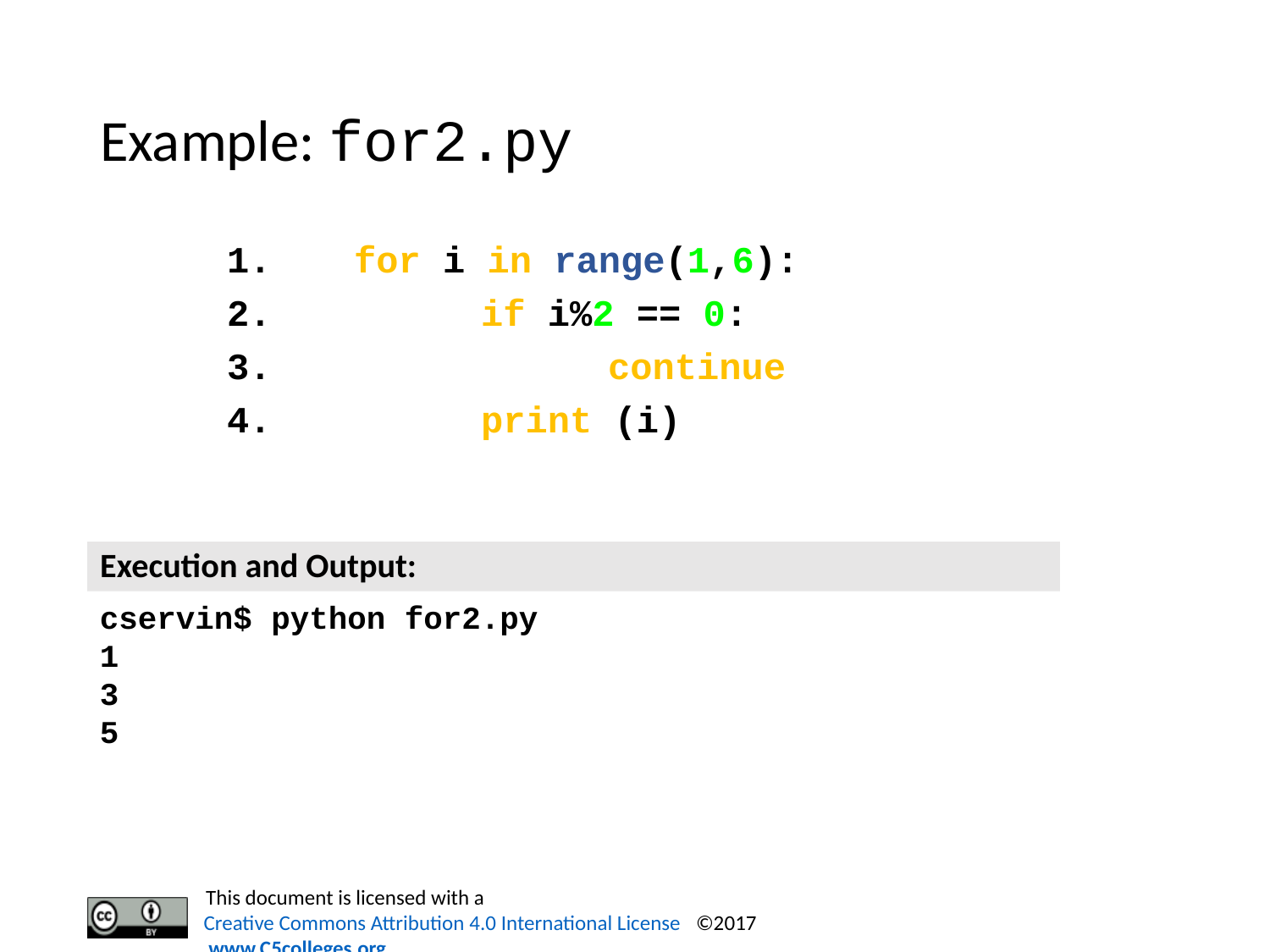

# Example: for2.py
	1.	for i in range(1,6):
	2.		if i%2 == 0:
	3.			continue
	4.		print (i)

Execution and Output:
cservin$ python for2.py
1
3
5